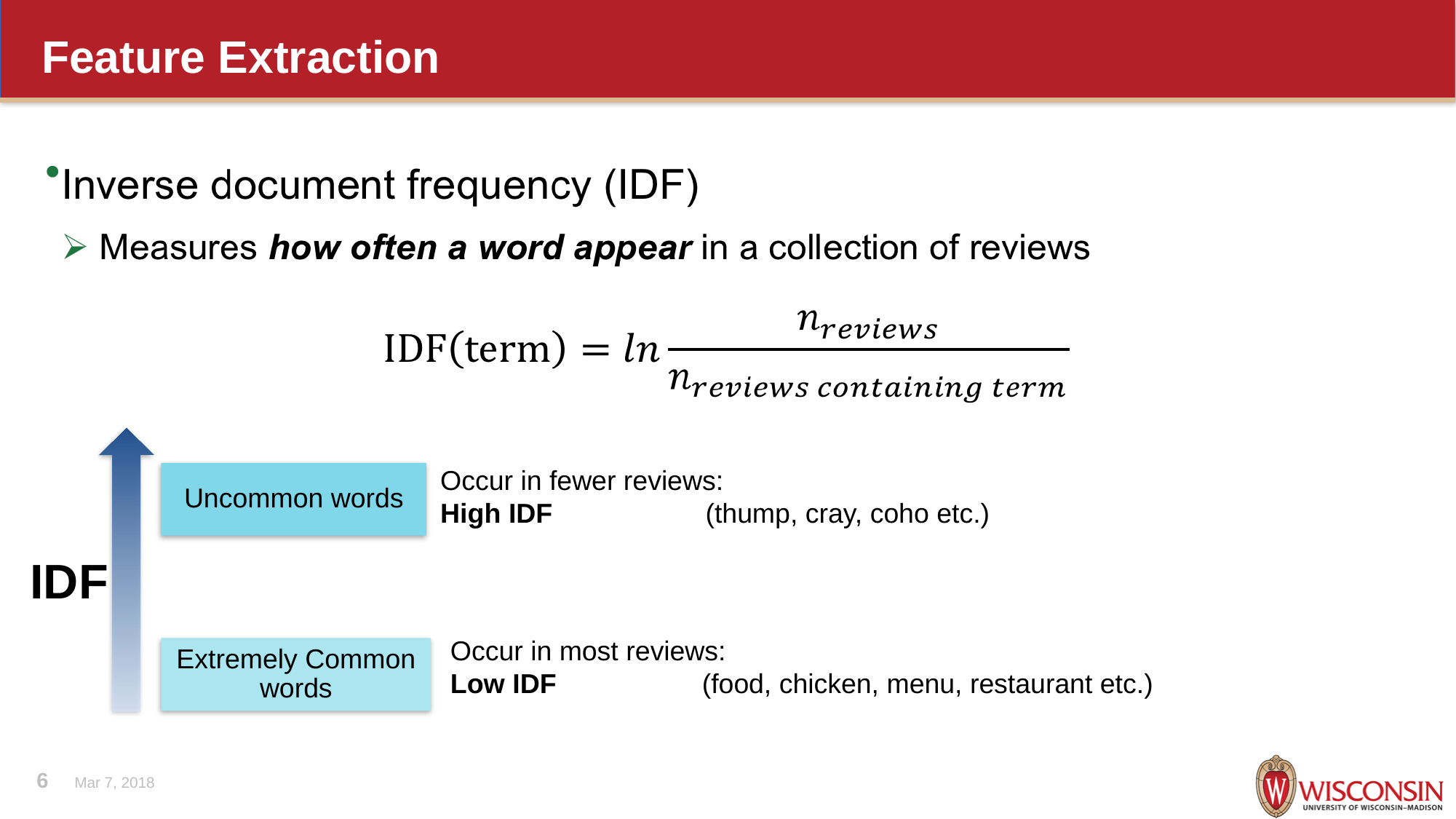

# Feature Extraction

Occur in fewer reviews:
High IDF                    (thump, cray, coho etc.)
Uncommon words

IDF
Occur in most reviews:
Low IDF                   (food, chicken, menu, restaurant etc.)
Extremely Common words